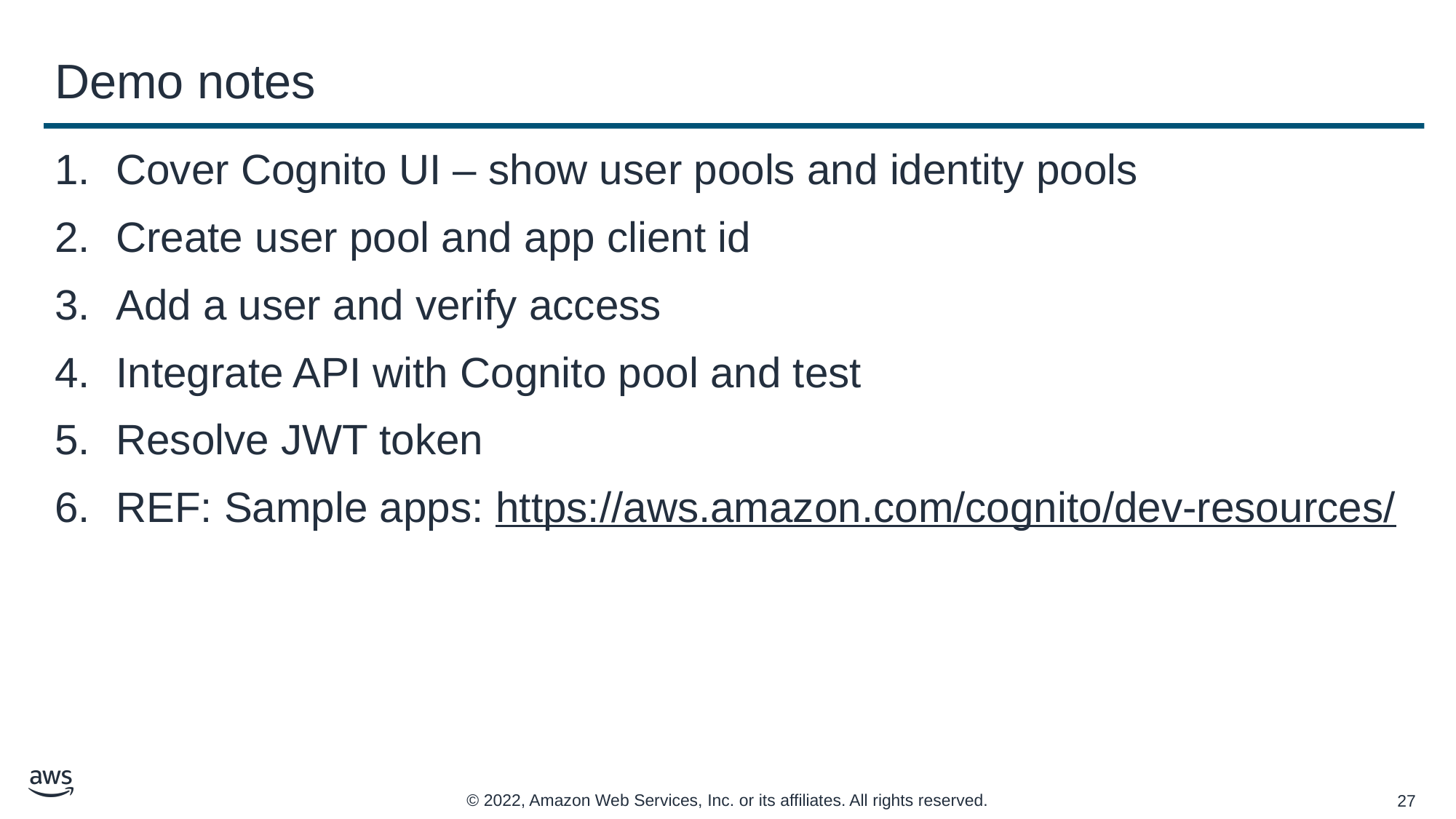

# Demo notes
Cover Cognito UI – show user pools and identity pools
Create user pool and app client id
Add a user and verify access
Integrate API with Cognito pool and test
Resolve JWT token
REF: Sample apps: https://aws.amazon.com/cognito/dev-resources/

27